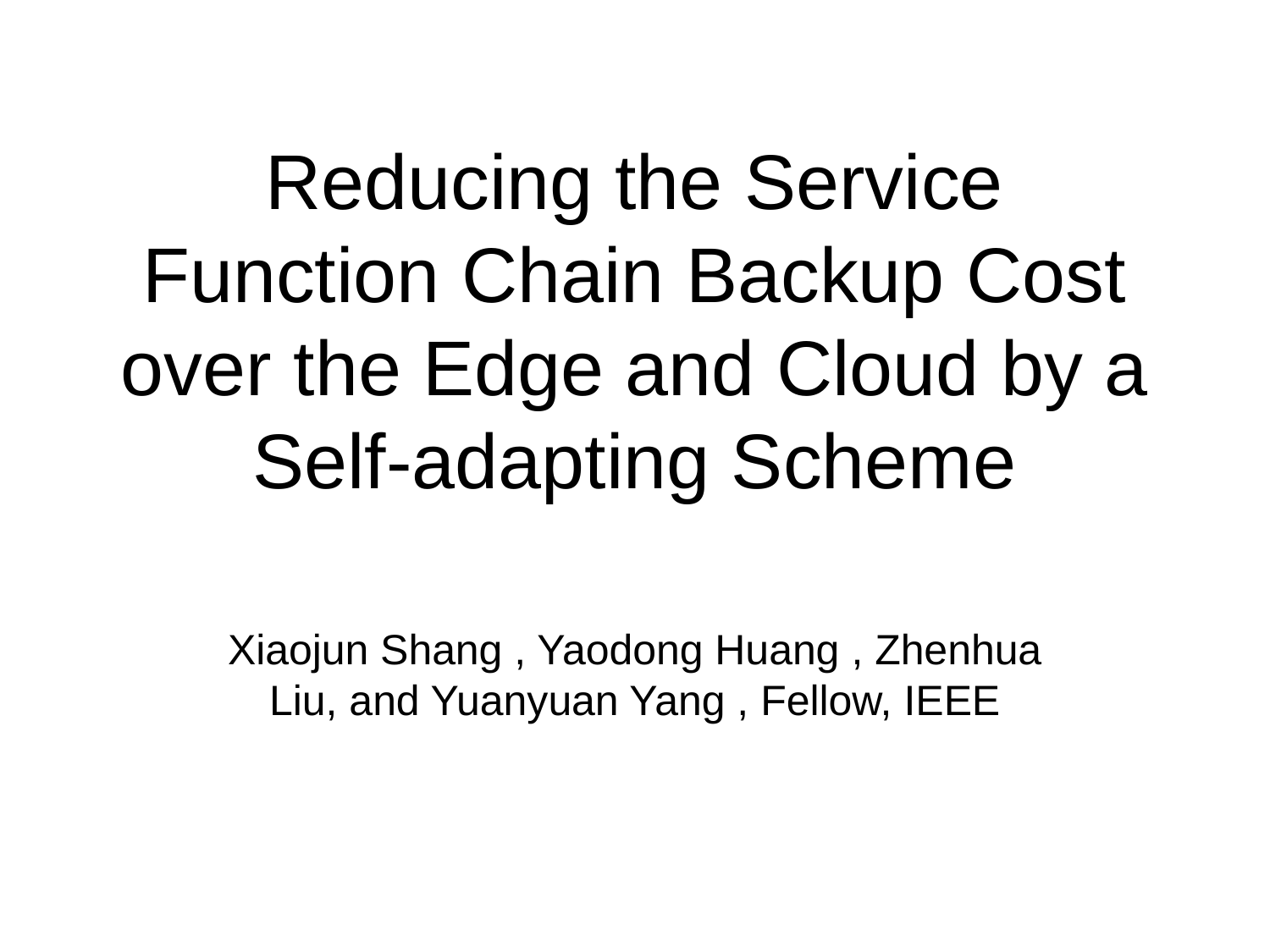

# Reducing the Service Function Chain Backup Cost over the Edge and Cloud by a Self-adapting Scheme
Xiaojun Shang , Yaodong Huang , Zhenhua Liu, and Yuanyuan Yang , Fellow, IEEE